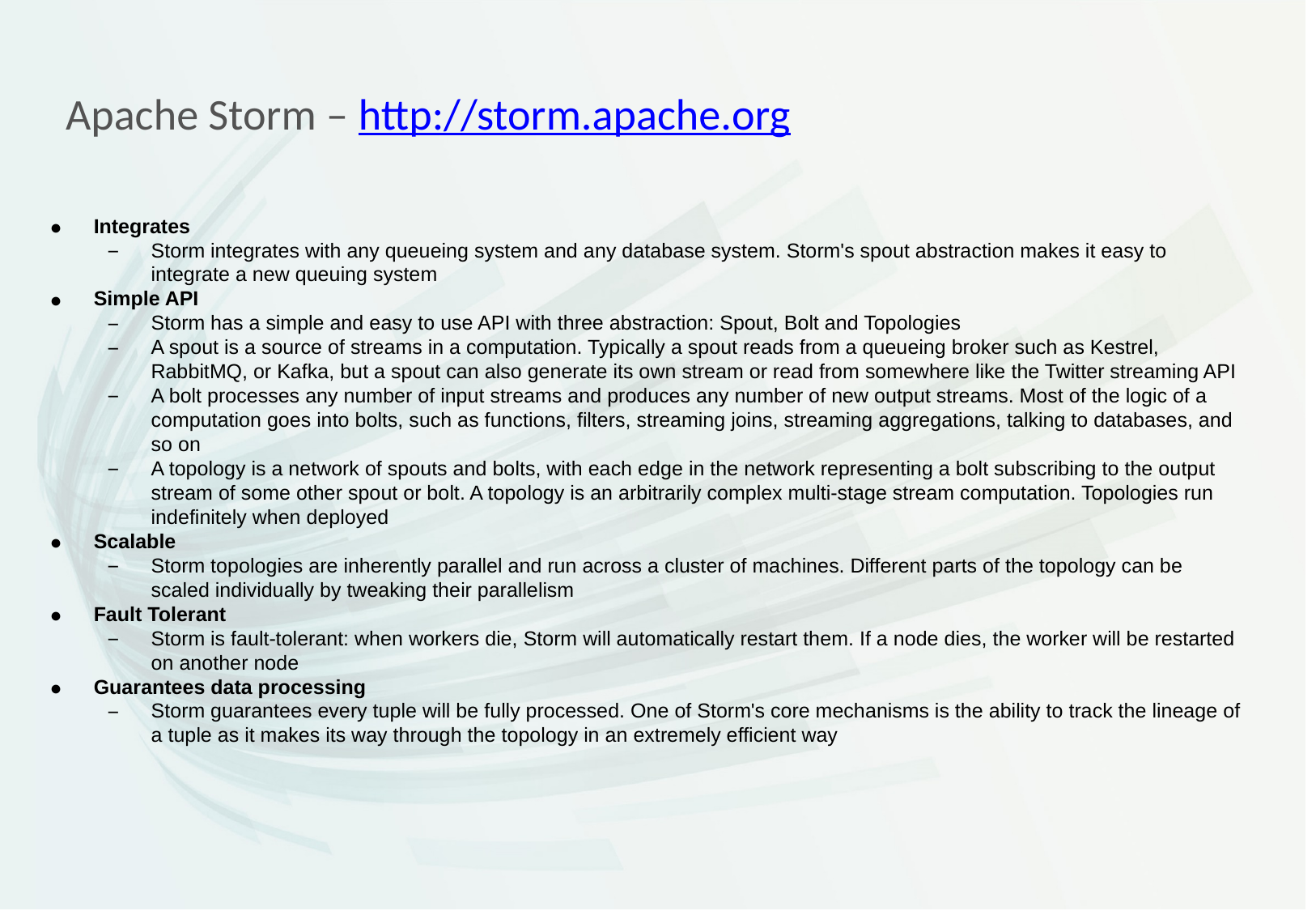

Apache Storm – http://storm.apache.org
Integrates
Storm integrates with any queueing system and any database system. Storm's spout abstraction makes it easy to integrate a new queuing system
Simple API
Storm has a simple and easy to use API with three abstraction: Spout, Bolt and Topologies
A spout is a source of streams in a computation. Typically a spout reads from a queueing broker such as Kestrel, RabbitMQ, or Kafka, but a spout can also generate its own stream or read from somewhere like the Twitter streaming API
A bolt processes any number of input streams and produces any number of new output streams. Most of the logic of a computation goes into bolts, such as functions, filters, streaming joins, streaming aggregations, talking to databases, and so on
A topology is a network of spouts and bolts, with each edge in the network representing a bolt subscribing to the output stream of some other spout or bolt. A topology is an arbitrarily complex multi-stage stream computation. Topologies run indefinitely when deployed
Scalable
Storm topologies are inherently parallel and run across a cluster of machines. Different parts of the topology can be scaled individually by tweaking their parallelism
Fault Tolerant
Storm is fault-tolerant: when workers die, Storm will automatically restart them. If a node dies, the worker will be restarted on another node
Guarantees data processing
Storm guarantees every tuple will be fully processed. One of Storm's core mechanisms is the ability to track the lineage of a tuple as it makes its way through the topology in an extremely efficient way